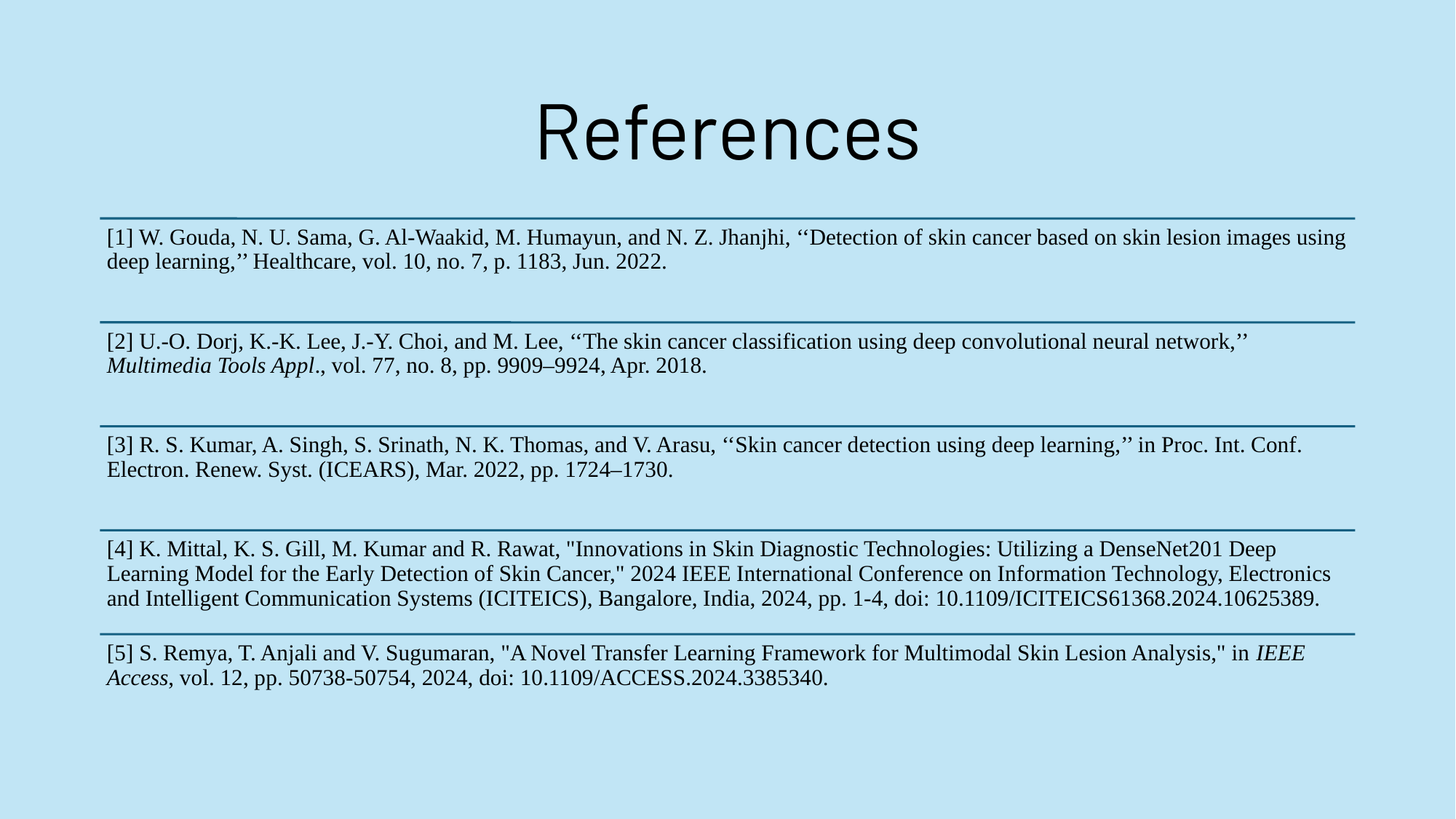

# References
[1] W. Gouda, N. U. Sama, G. Al-Waakid, M. Humayun, and N. Z. Jhanjhi, ‘‘Detection of skin cancer based on skin lesion images using deep learning,’’ Healthcare, vol. 10, no. 7, p. 1183, Jun. 2022.
[2] U.-O. Dorj, K.-K. Lee, J.-Y. Choi, and M. Lee, ‘‘The skin cancer classification using deep convolutional neural network,’’ Multimedia Tools Appl., vol. 77, no. 8, pp. 9909–9924, Apr. 2018.
[3] R. S. Kumar, A. Singh, S. Srinath, N. K. Thomas, and V. Arasu, ‘‘Skin cancer detection using deep learning,’’ in Proc. Int. Conf. Electron. Renew. Syst. (ICEARS), Mar. 2022, pp. 1724–1730.
[4] K. Mittal, K. S. Gill, M. Kumar and R. Rawat, "Innovations in Skin Diagnostic Technologies: Utilizing a DenseNet201 Deep Learning Model for the Early Detection of Skin Cancer," 2024 IEEE International Conference on Information Technology, Electronics and Intelligent Communication Systems (ICITEICS), Bangalore, India, 2024, pp. 1-4, doi: 10.1109/ICITEICS61368.2024.10625389.
[5] S. Remya, T. Anjali and V. Sugumaran, "A Novel Transfer Learning Framework for Multimodal Skin Lesion Analysis," in IEEE Access, vol. 12, pp. 50738-50754, 2024, doi: 10.1109/ACCESS.2024.3385340.